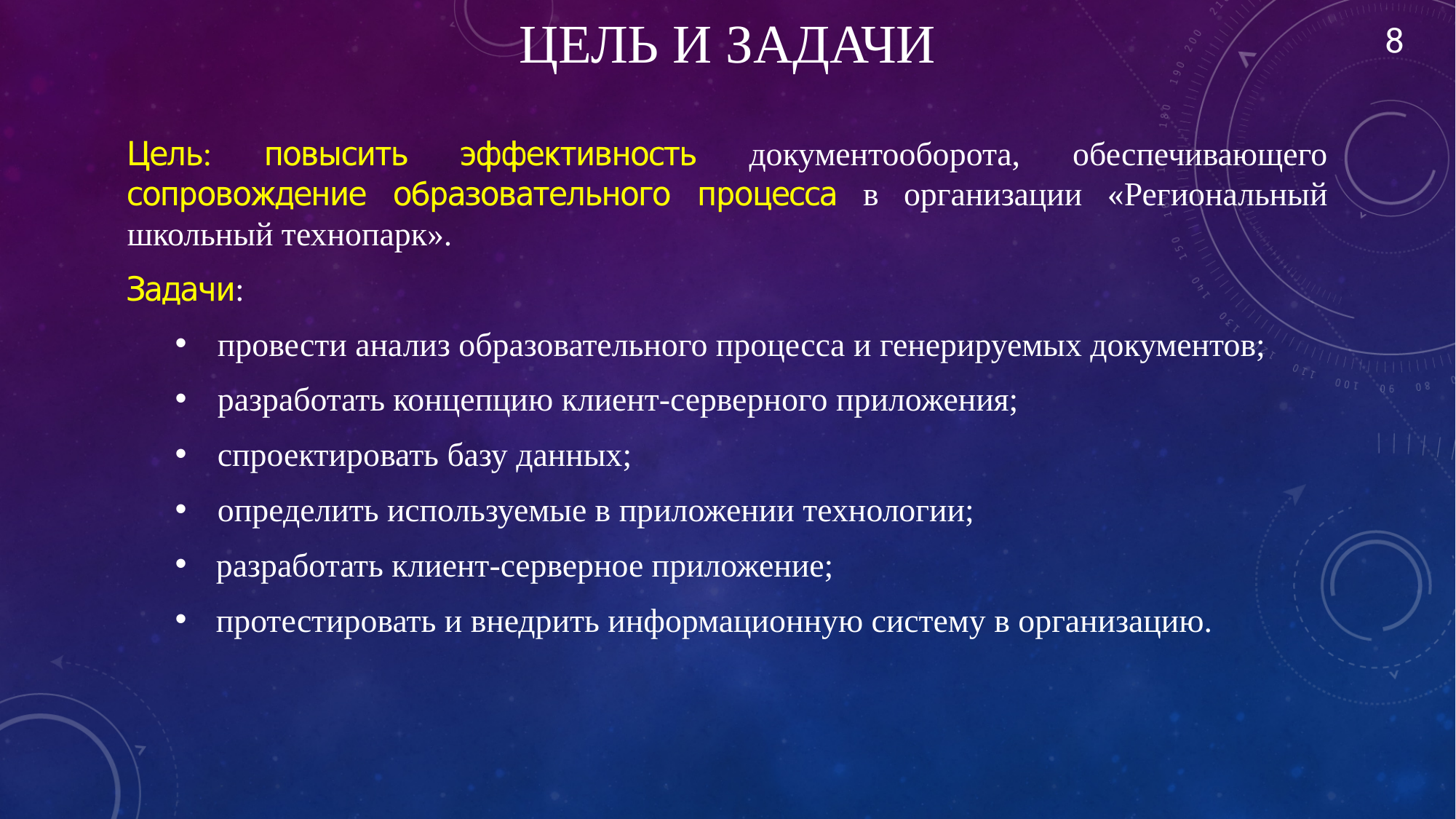

8
# Цель и задачи
Цель: повысить эффективность документооборота, обеспечивающего сопровождение образовательного процесса в организации «Региональный школьный технопарк».
Задачи:
 провести анализ образовательного процесса и генерируемых документов;
 разработать концепцию клиент-серверного приложения;
 спроектировать базу данных;
 определить используемые в приложении технологии;
разработать клиент-серверное приложение;
протестировать и внедрить информационную систему в организацию.